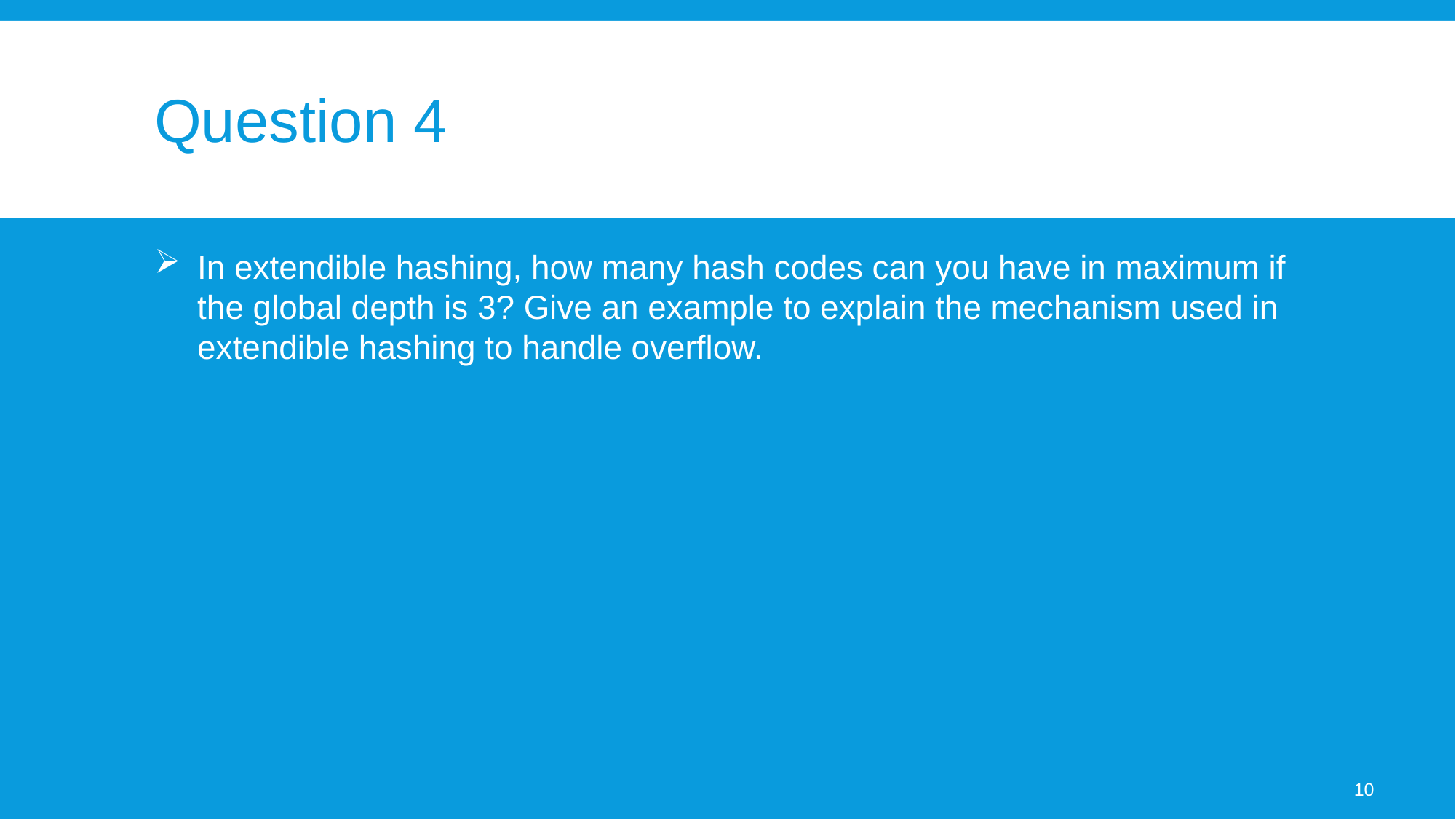

# Question 4
In extendible hashing, how many hash codes can you have in maximum if the global depth is 3? Give an example to explain the mechanism used in extendible hashing to handle overflow.

10